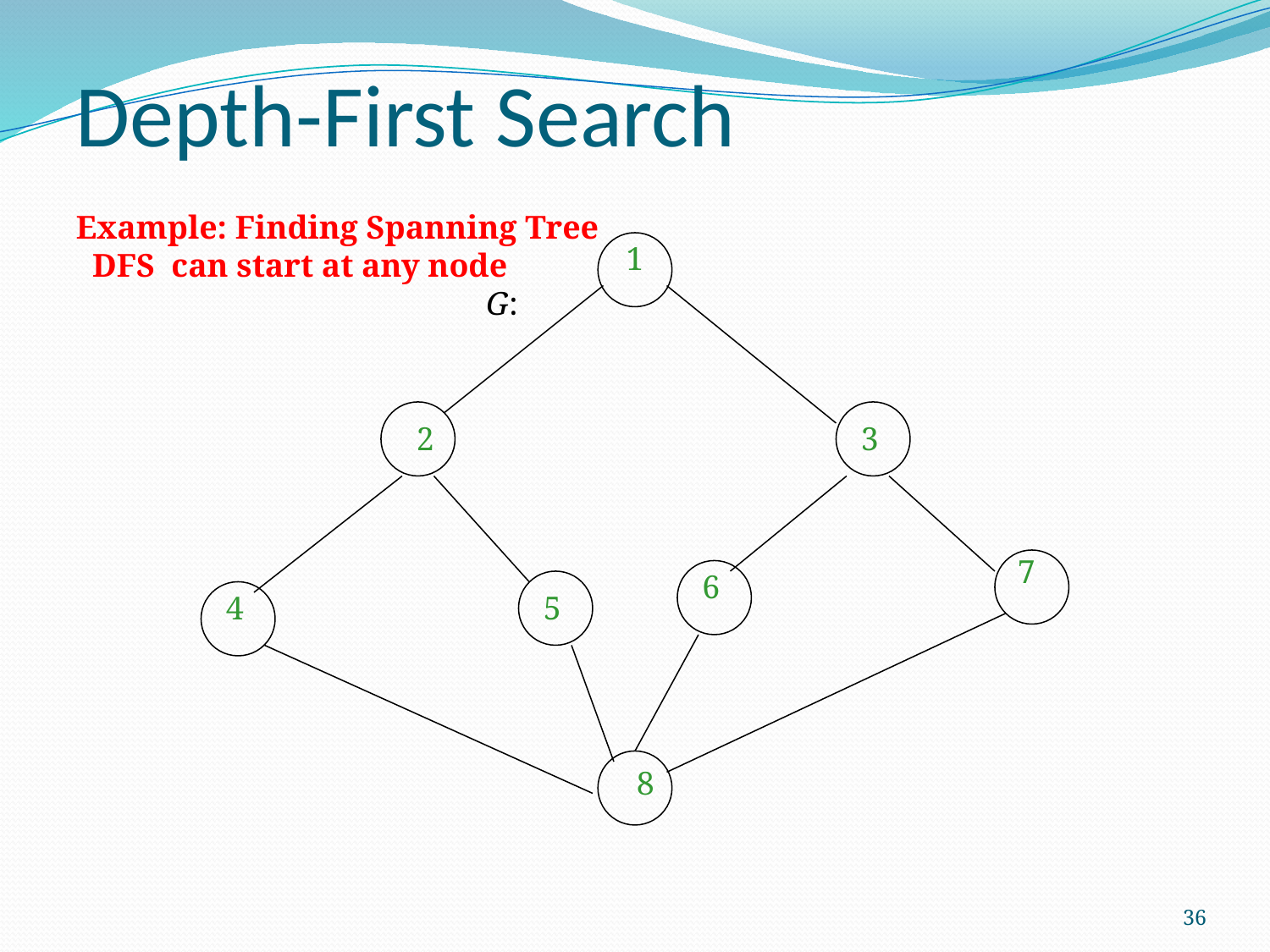

Depth-First Search
Example: Finding Spanning Tree
  DFS  can start at any node
                                          G:

1

2
3

7

6

4
5

8
36